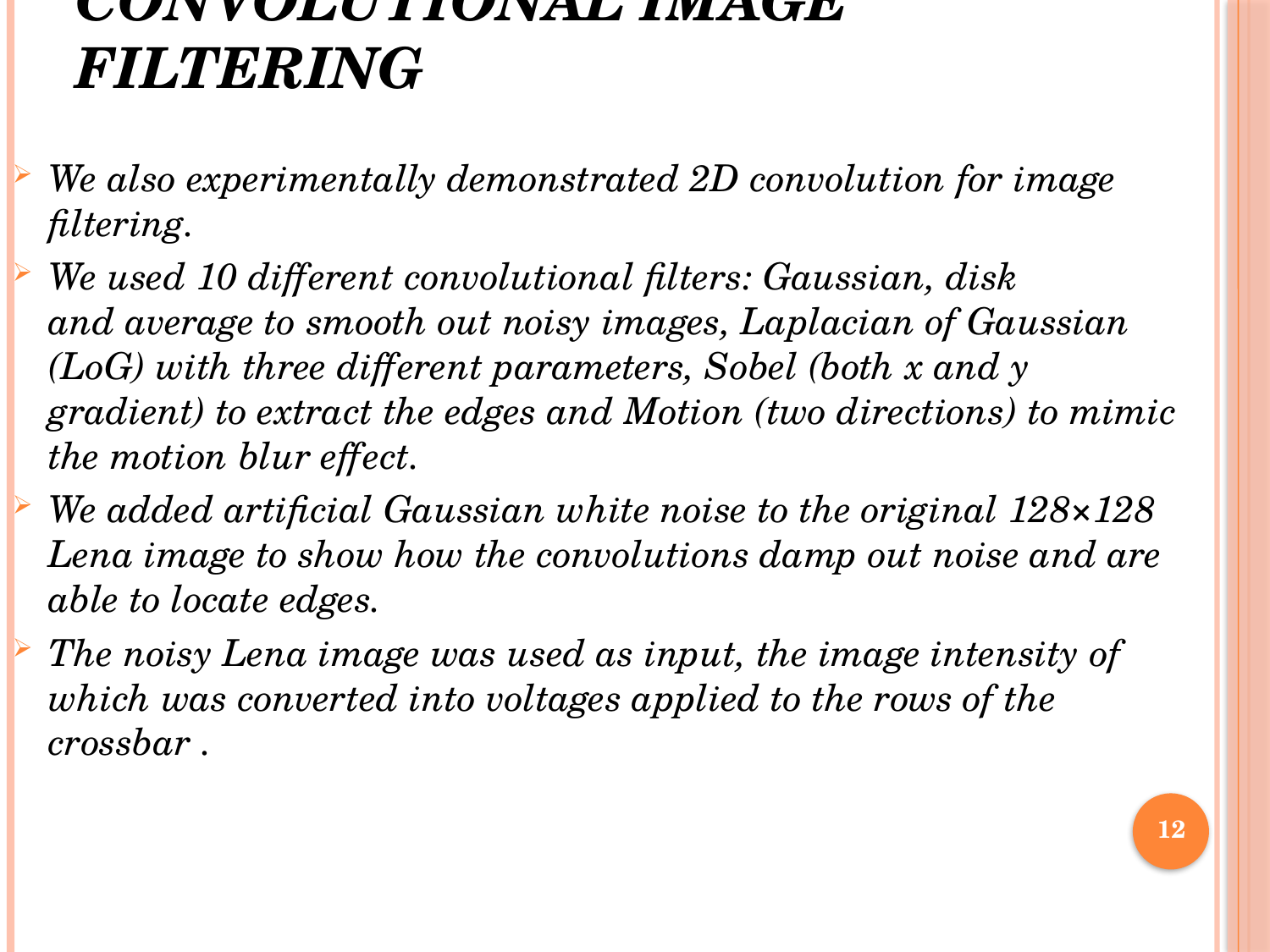

# Convolutional image filtering
We also experimentally demonstrated 2D convolution for image filtering.
We used 10 different convolutional filters: Gaussian, disk
and average to smooth out noisy images, Laplacian of Gaussian (LoG) with three different parameters, Sobel (both x and y gradient) to extract the edges and Motion (two directions) to mimic the motion blur effect.
We added artificial Gaussian white noise to the original 128×128 Lena image to show how the convolutions damp out noise and are able to locate edges.
The noisy Lena image was used as input, the image intensity of which was converted into voltages applied to the rows of the crossbar .
12